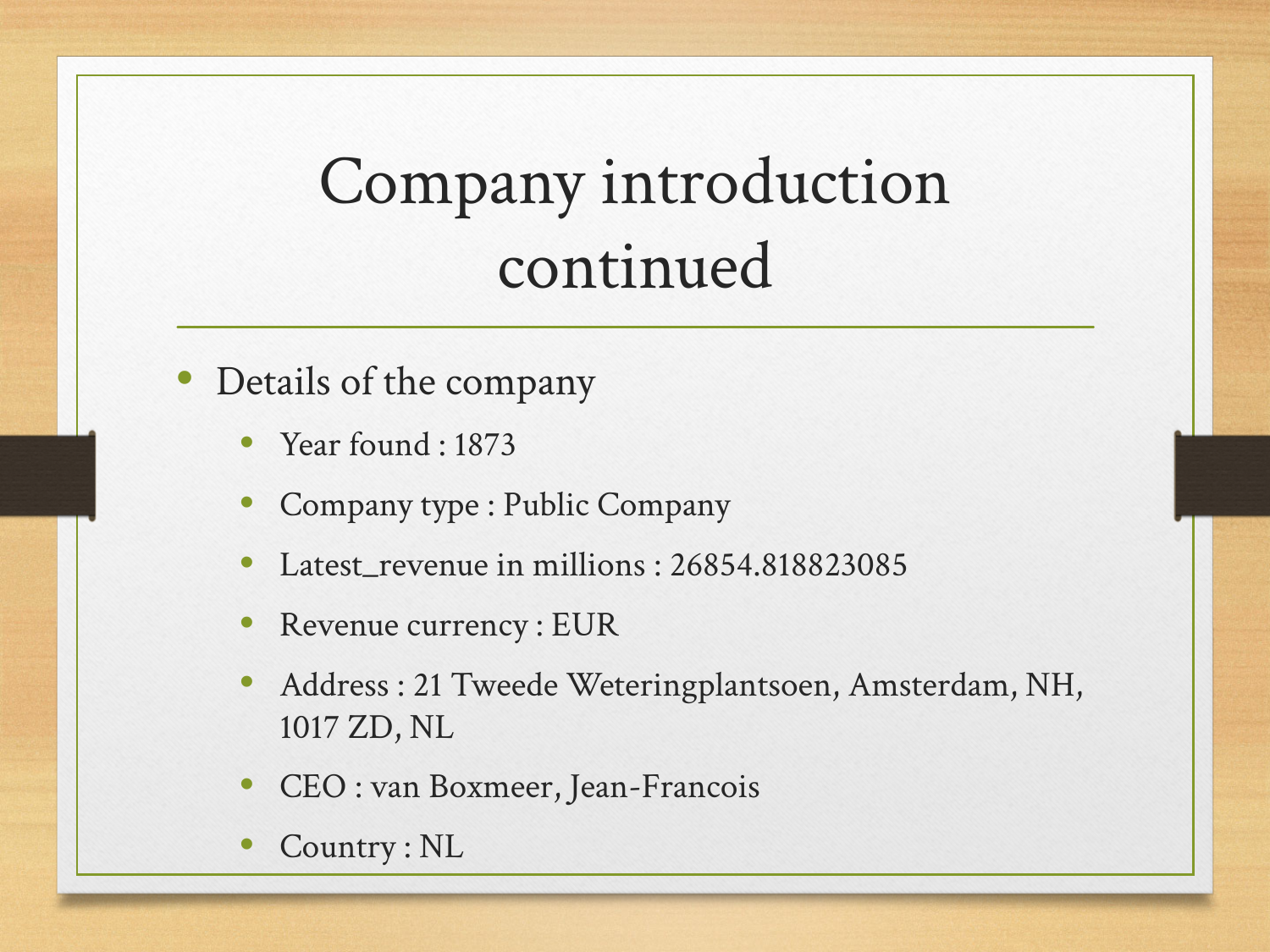

# Company introduction continued
Details of the company
Year found : 1873
Company type : Public Company
Latest_revenue in millions : 26854.818823085
Revenue currency : EUR
Address : 21 Tweede Weteringplantsoen, Amsterdam, NH, 1017 ZD, NL
CEO : van Boxmeer, Jean-Francois
Country : NL